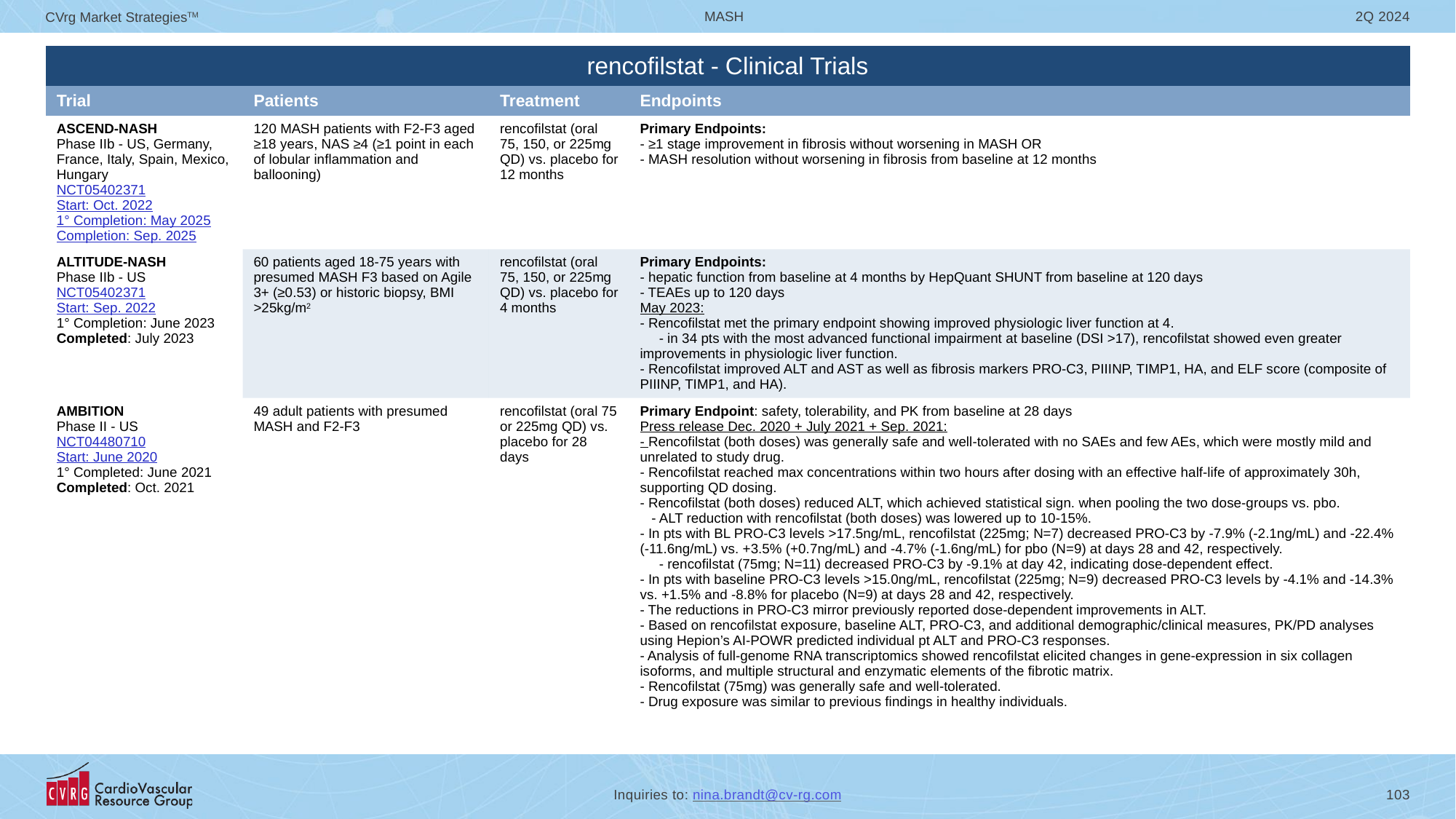

| rencofilstat - Clinical Trials |  |  |  |
| --- | --- | --- | --- |
| Trial | Patients | Treatment | Endpoints |
| ASCEND-NASH Phase IIb - US, Germany, France, Italy, Spain, Mexico, Hungary NCT05402371 Start: Oct. 2022 1° Completion: May 2025 Completion: Sep. 2025 | 120 MASH patients with F2-F3 aged ≥18 years, NAS ≥4 (≥1 point in each of lobular inflammation and ballooning) | rencofilstat (oral 75, 150, or 225mg QD) vs. placebo for 12 months | Primary Endpoints: - ≥1 stage improvement in fibrosis without worsening in MASH OR - MASH resolution without worsening in fibrosis from baseline at 12 months |
| ALTITUDE-NASH Phase IIb - US NCT05402371 Start: Sep. 2022 1° Completion: June 2023 Completed: July 2023 | 60 patients aged 18-75 years with presumed MASH F3 based on Agile 3+ (≥0.53) or historic biopsy, BMI >25kg/m2 | rencofilstat (oral 75, 150, or 225mg QD) vs. placebo for 4 months | Primary Endpoints: - hepatic function from baseline at 4 months by HepQuant SHUNT from baseline at 120 days - TEAEs up to 120 days May 2023: - Rencofilstat met the primary endpoint showing improved physiologic liver function at 4. - in 34 pts with the most advanced functional impairment at baseline (DSI >17), rencofilstat showed even greater improvements in physiologic liver function. - Rencofilstat improved ALT and AST as well as fibrosis markers PRO-C3, PIIINP, TIMP1, HA, and ELF score (composite of PIIINP, TIMP1, and HA). |
| AMBITION Phase II - US NCT04480710 Start: June 2020 1° Completed: June 2021 Completed: Oct. 2021 | 49 adult patients with presumed MASH and F2-F3 | rencofilstat (oral 75 or 225mg QD) vs. placebo for 28 days | Primary Endpoint: safety, tolerability, and PK from baseline at 28 days Press release Dec. 2020 + July 2021 + Sep. 2021: - Rencofilstat (both doses) was generally safe and well-tolerated with no SAEs and few AEs, which were mostly mild and unrelated to study drug. - Rencofilstat reached max concentrations within two hours after dosing with an effective half-life of approximately 30h, supporting QD dosing. - Rencofilstat (both doses) reduced ALT, which achieved statistical sign. when pooling the two dose-groups vs. pbo. - ALT reduction with rencofilstat (both doses) was lowered up to 10-15%. - In pts with BL PRO-C3 levels >17.5ng/mL, rencofilstat (225mg; N=7) decreased PRO-C3 by -7.9% (-2.1ng/mL) and -22.4% (-11.6ng/mL) vs. +3.5% (+0.7ng/mL) and -4.7% (-1.6ng/mL) for pbo (N=9) at days 28 and 42, respectively. - rencofilstat (75mg; N=11) decreased PRO-C3 by -9.1% at day 42, indicating dose-dependent effect. - In pts with baseline PRO-C3 levels >15.0ng/mL, rencofilstat (225mg; N=9) decreased PRO-C3 levels by -4.1% and -14.3% vs. +1.5% and -8.8% for placebo (N=9) at days 28 and 42, respectively. - The reductions in PRO-C3 mirror previously reported dose-dependent improvements in ALT. - Based on rencofilstat exposure, baseline ALT, PRO-C3, and additional demographic/clinical measures, PK/PD analyses using Hepion’s AI-POWR predicted individual pt ALT and PRO-C3 responses. - Analysis of full-genome RNA transcriptomics showed rencofilstat elicited changes in gene-expression in six collagen isoforms, and multiple structural and enzymatic elements of the fibrotic matrix. - Rencofilstat (75mg) was generally safe and well-tolerated. - Drug exposure was similar to previous findings in healthy individuals. |